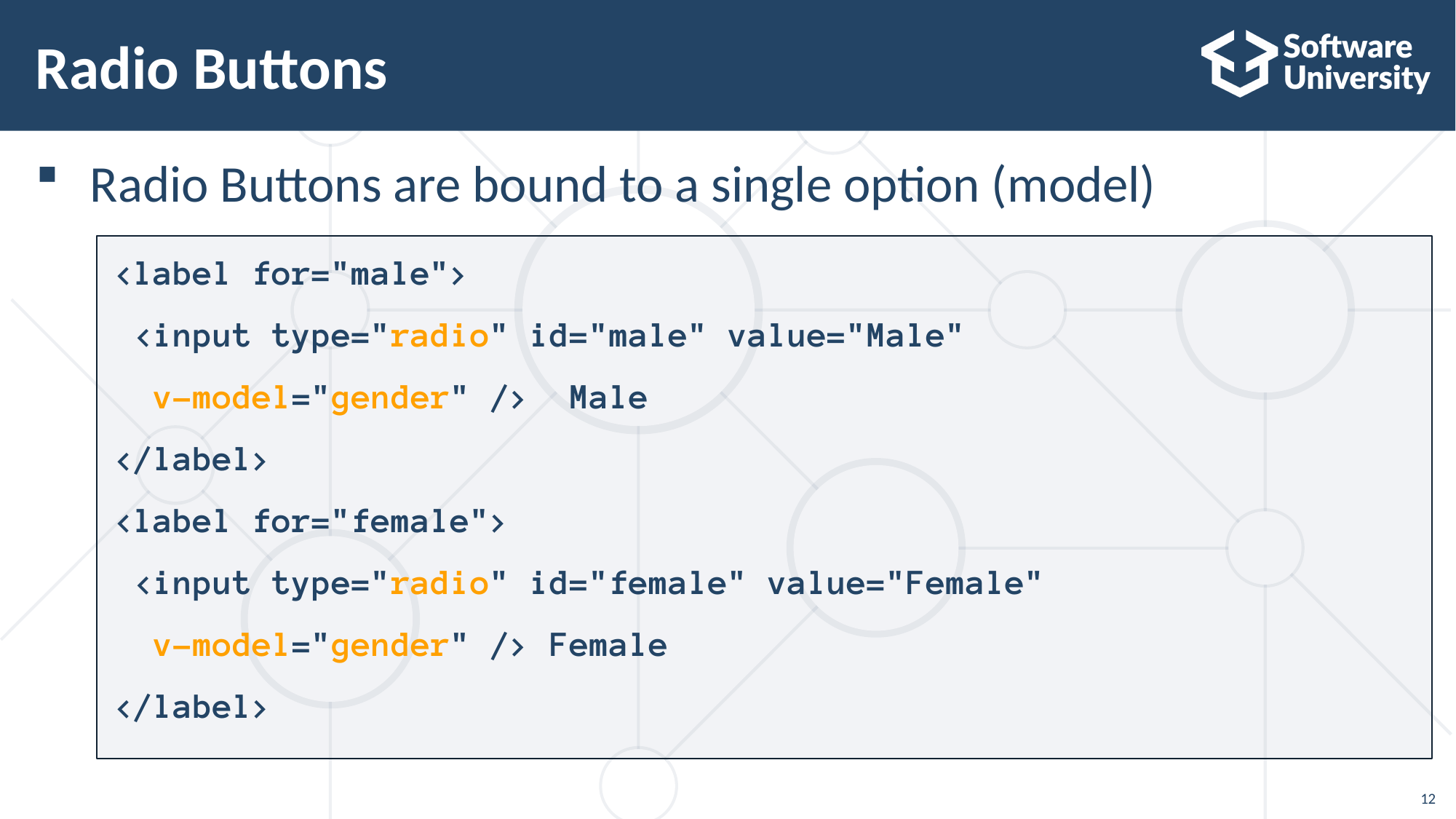

# Radio Buttons
Radio Buttons are bound to a single option (model)
<label for="male">
 <input type="radio" id="male" value="Male"
  v-model="gender" />  Male
</label>
<label for="female">
 <input type="radio" id="female" value="Female"
  v-model="gender" /> Female
</label>
12